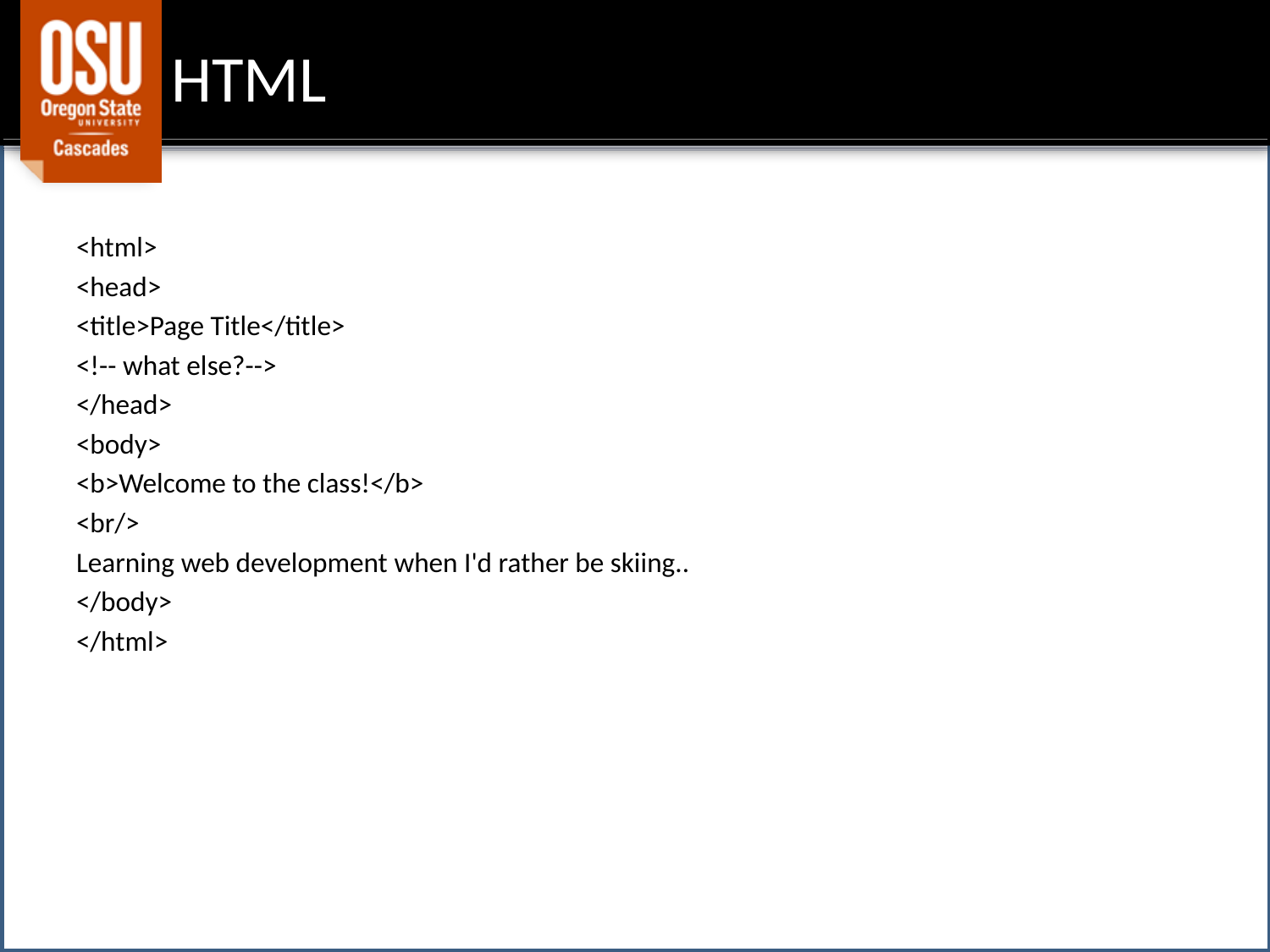

# HTML
<html>
<head>
<title>Page Title</title>
<!-- what else?-->
</head>
<body>
<b>Welcome to the class!</b>
<br/>
Learning web development when I'd rather be skiing..
</body>
</html>